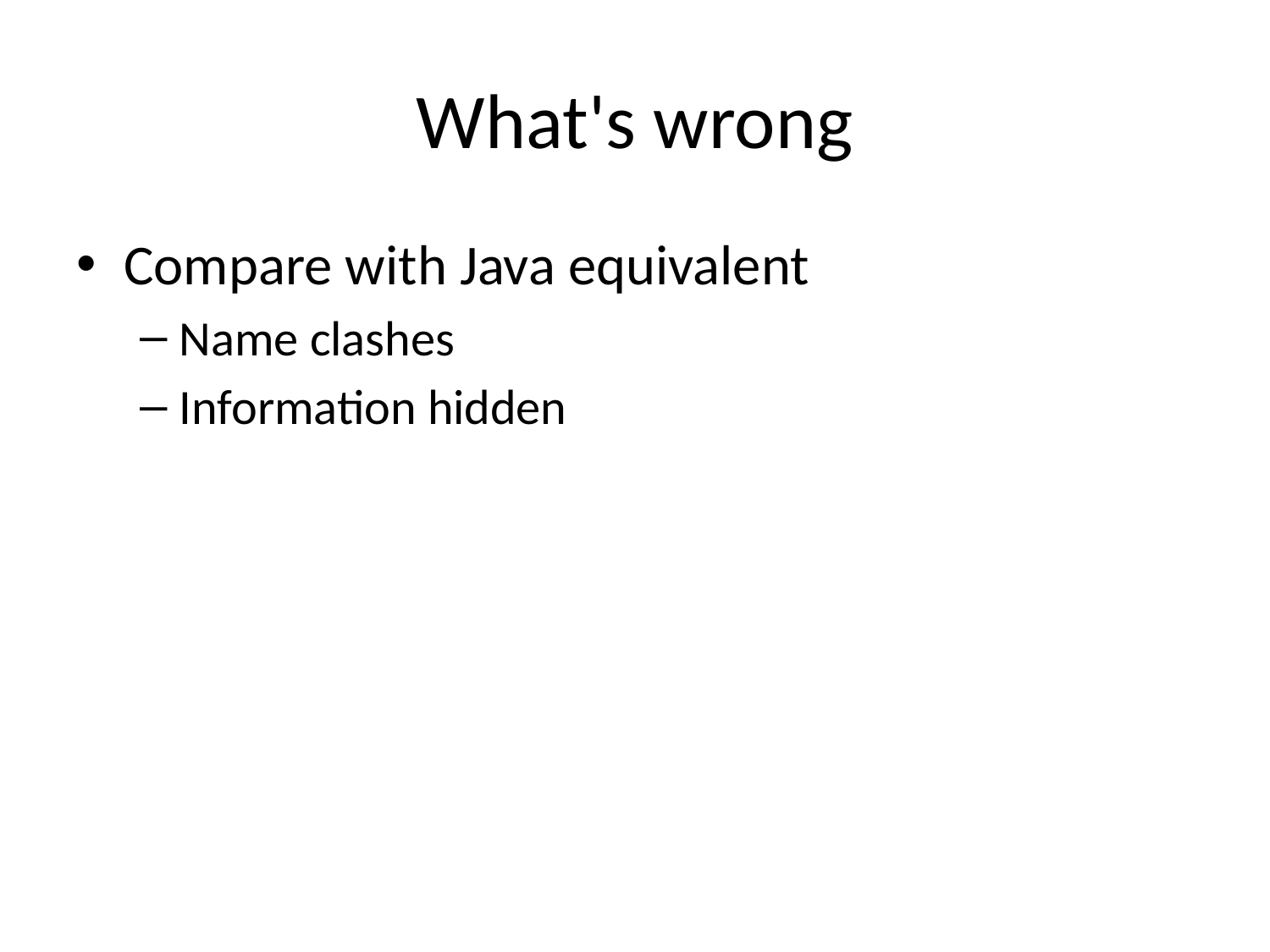

# What's wrong
Compare with Java equivalent
Name clashes
Information hidden